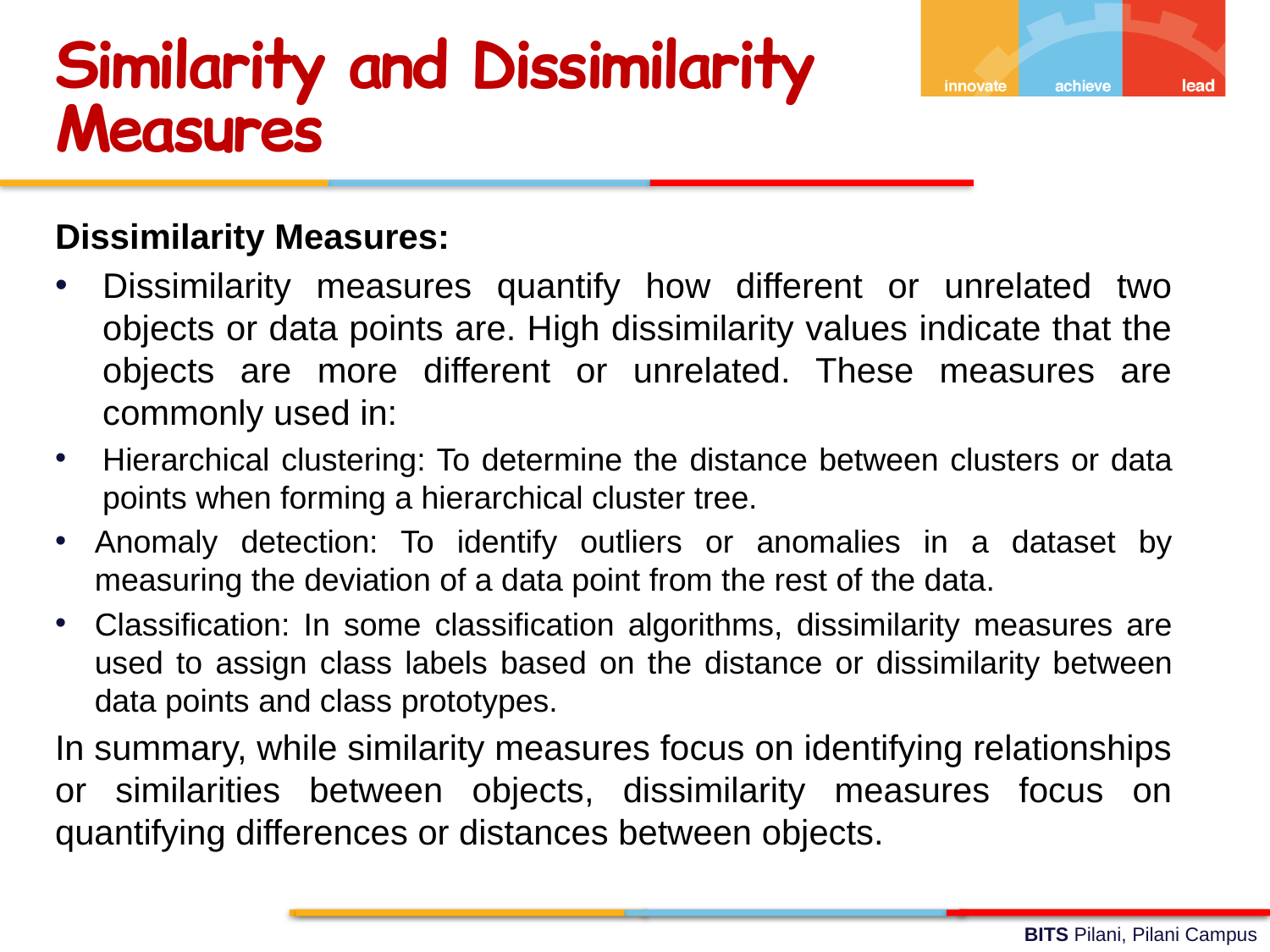

Similarity and Dissimilarity Measures
Dissimilarity Measures:
Dissimilarity measures quantify how different or unrelated two objects or data points are. High dissimilarity values indicate that the objects are more different or unrelated. These measures are commonly used in:
Hierarchical clustering: To determine the distance between clusters or data points when forming a hierarchical cluster tree.
Anomaly detection: To identify outliers or anomalies in a dataset by measuring the deviation of a data point from the rest of the data.
Classification: In some classification algorithms, dissimilarity measures are used to assign class labels based on the distance or dissimilarity between data points and class prototypes.
In summary, while similarity measures focus on identifying relationships or similarities between objects, dissimilarity measures focus on quantifying differences or distances between objects.